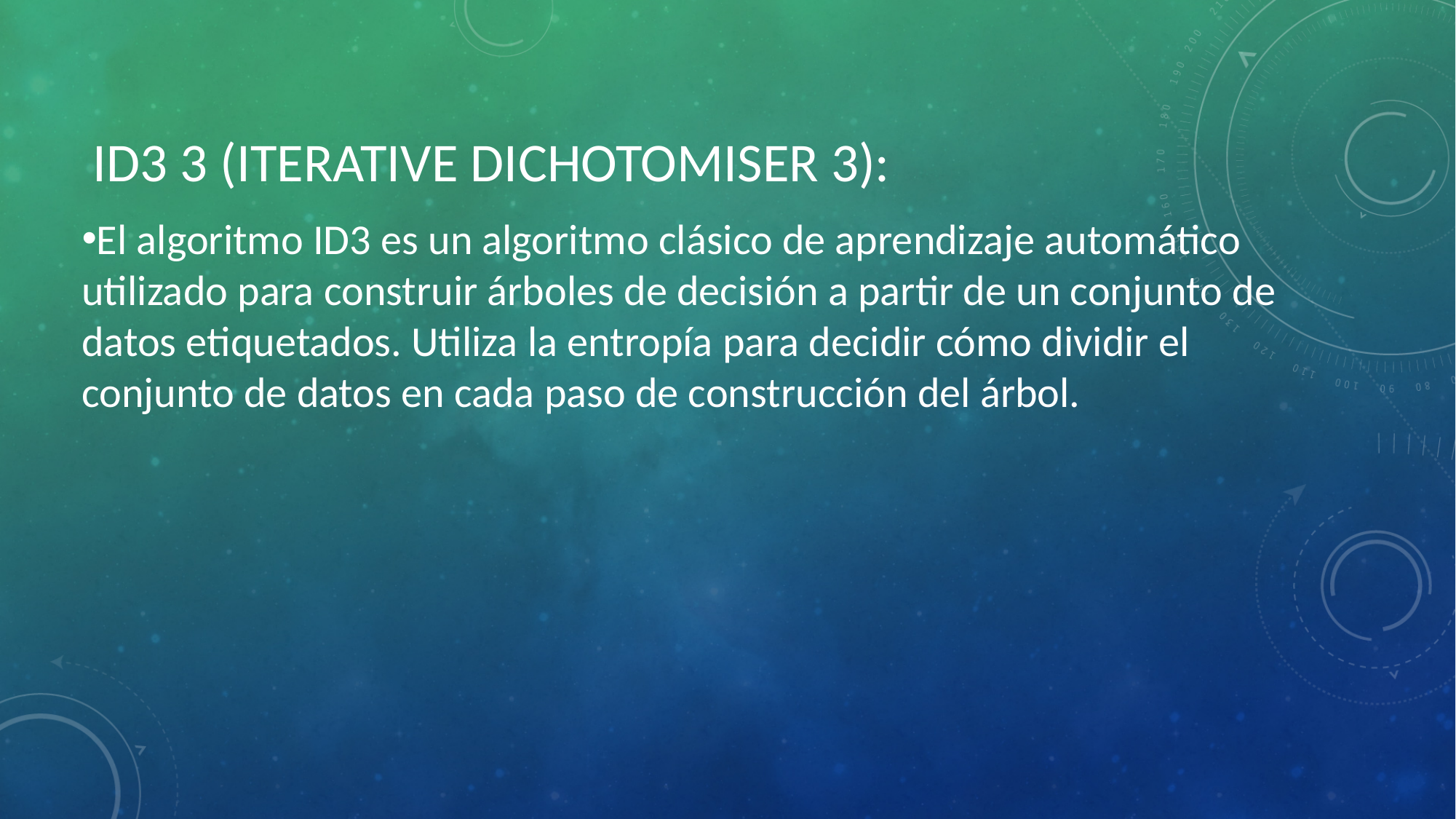

# ID3 3 (Iterative Dichotomiser 3):
El algoritmo ID3 es un algoritmo clásico de aprendizaje automático utilizado para construir árboles de decisión a partir de un conjunto de datos etiquetados. Utiliza la entropía para decidir cómo dividir el conjunto de datos en cada paso de construcción del árbol.